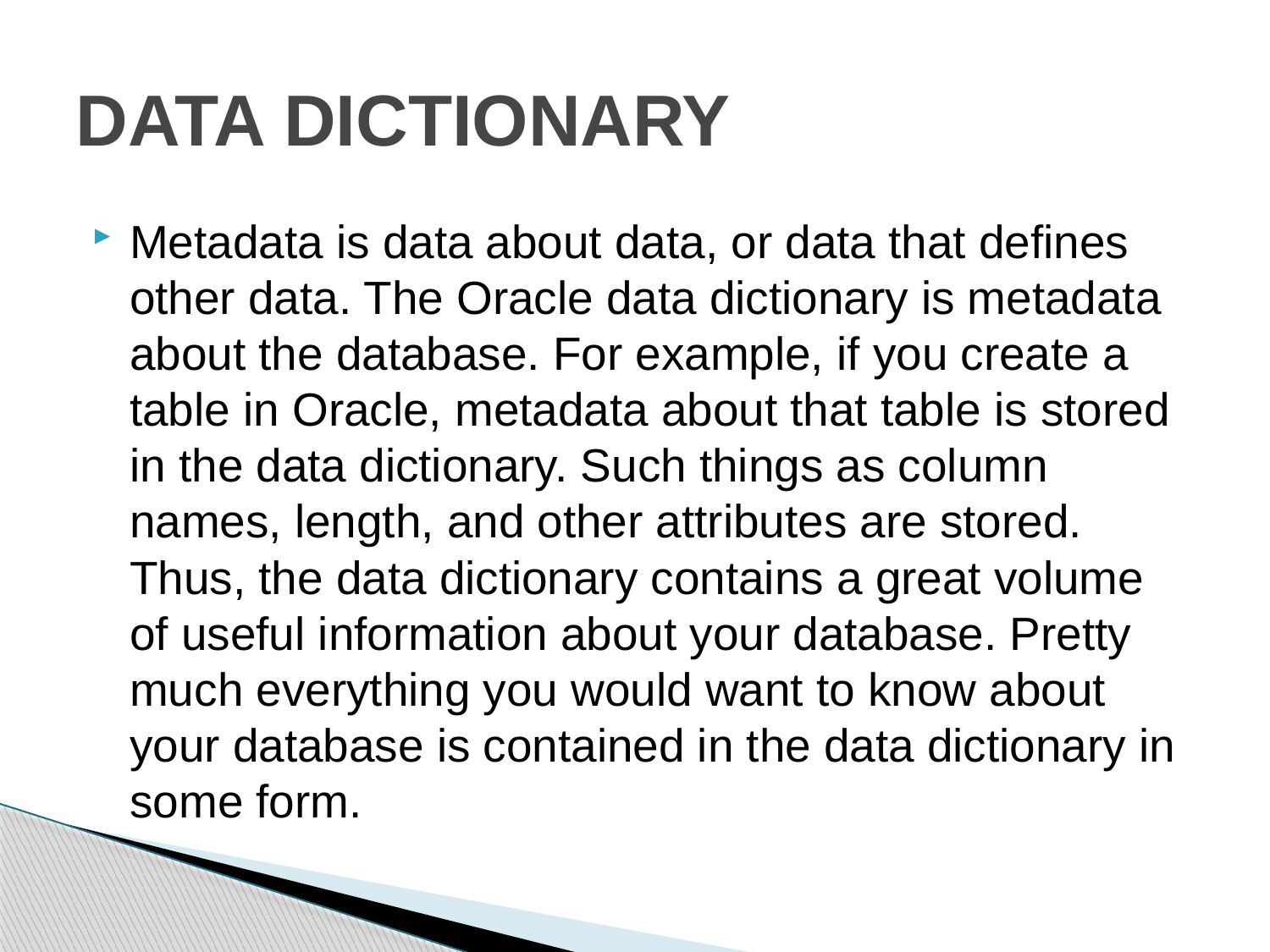

# DATA DICTIONARY
Metadata is data about data, or data that defines other data. The Oracle data dictionary is metadata about the database. For example, if you create a table in Oracle, metadata about that table is stored in the data dictionary. Such things as column names, length, and other attributes are stored. Thus, the data dictionary contains a great volume of useful information about your database. Pretty much everything you would want to know about your database is contained in the data dictionary in some form.